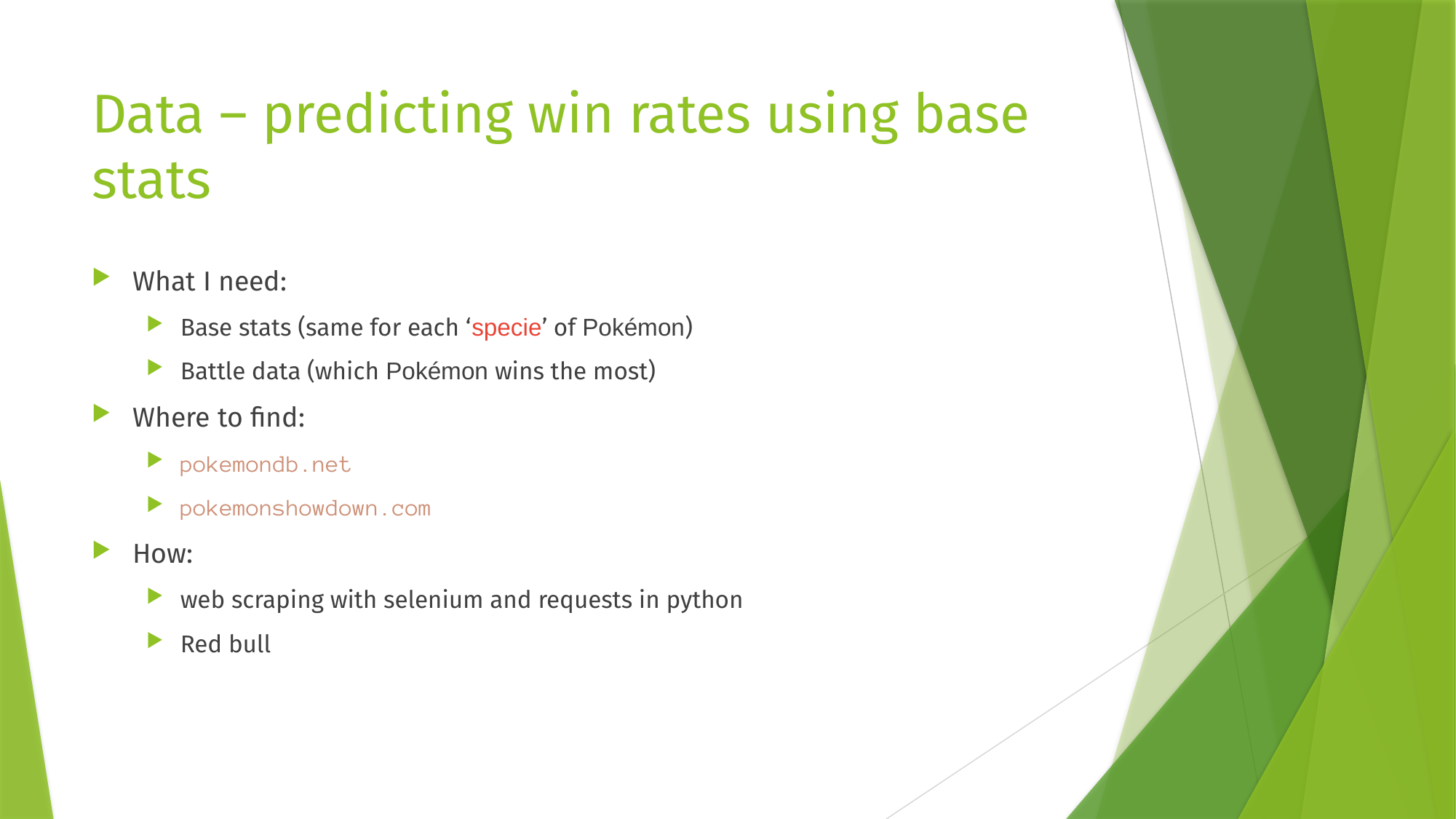

# Data – predicting win rates using base stats
What I need:
Base stats (same for each ‘specie’ of Pokémon)
Battle data (which Pokémon wins the most)
Where to find:
pokemondb.net
pokemonshowdown.com
How:
web scraping with selenium and requests in python
Red bull